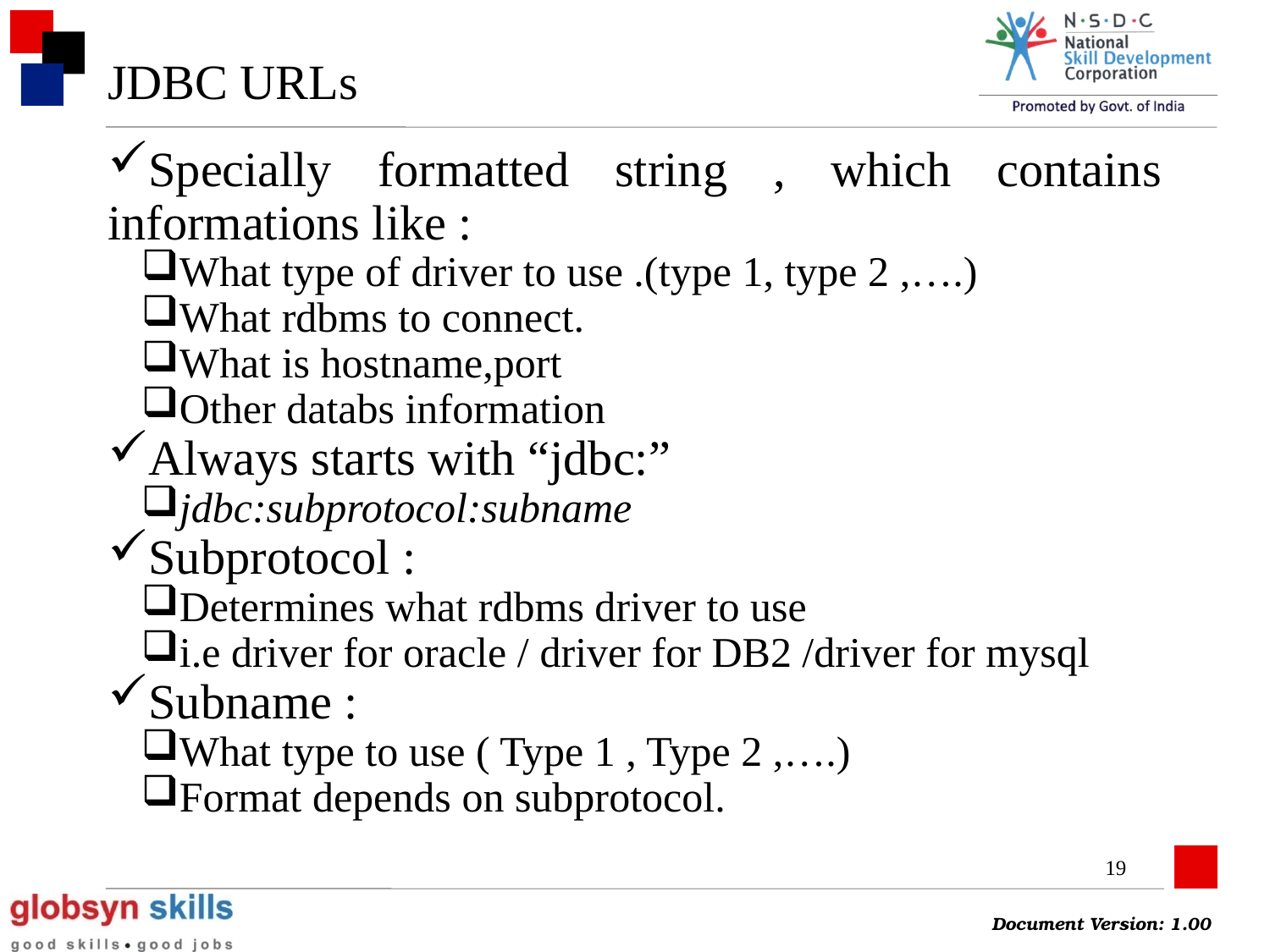

JDBC URLs
Specially formatted string , which contains informations like :
What type of driver to use .(type 1, type 2 ,….)
What rdbms to connect.
What is hostname,port
Other databs information
Always starts with “jdbc:”
jdbc:subprotocol:subname
Subprotocol :
Determines what rdbms driver to use
i.e driver for oracle / driver for DB2 /driver for mysql
Subname :
What type to use ( Type 1 , Type 2 ,….)
Format depends on subprotocol.